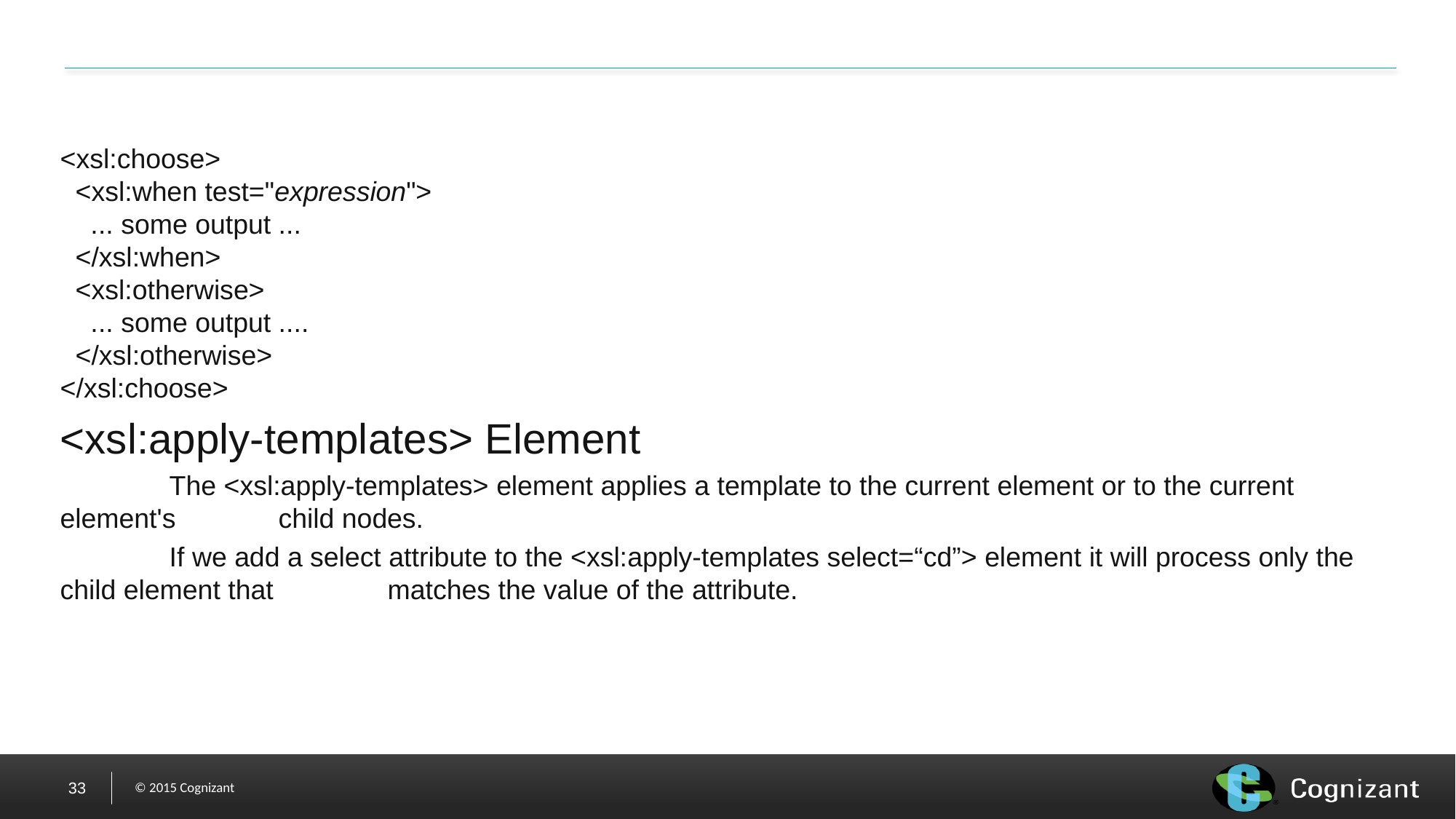

#
<xsl:choose>
  <xsl:when test="expression">
    ... some output ...
  </xsl:when>
  <xsl:otherwise>
    ... some output ....
  </xsl:otherwise>
</xsl:choose>
<xsl:apply-templates> Element
	The <xsl:apply-templates> element applies a template to the current element or to the current element's 	child nodes.
	If we add a select attribute to the <xsl:apply-templates select=“cd”> element it will process only the child element that 	matches the value of the attribute.

33